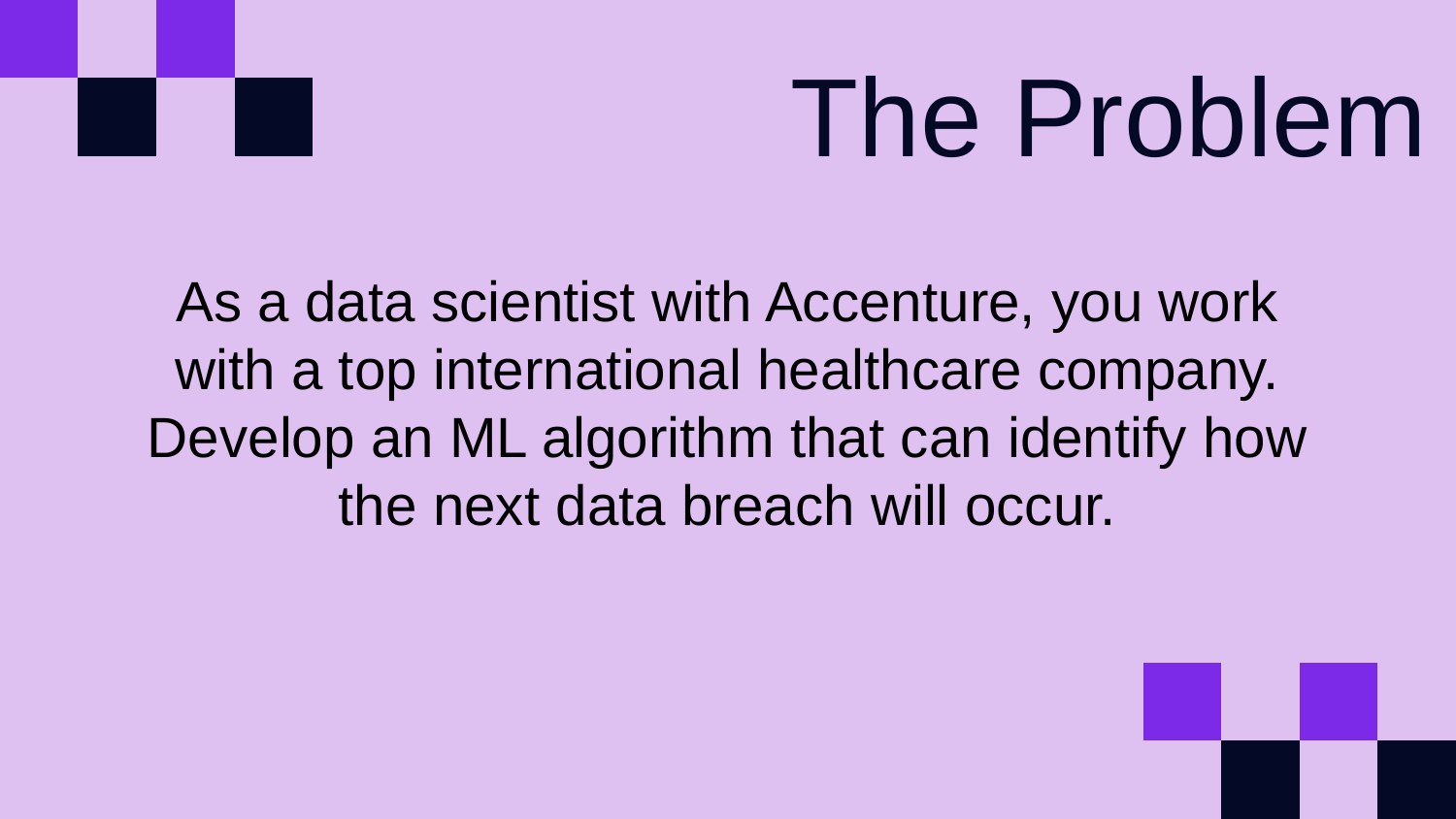

The Problem
As a data scientist with Accenture, you work with a top international healthcare company. Develop an ML algorithm that can identify how the next data breach will occur.

Key Metric 1
Write the measure of success for your business product
or service.